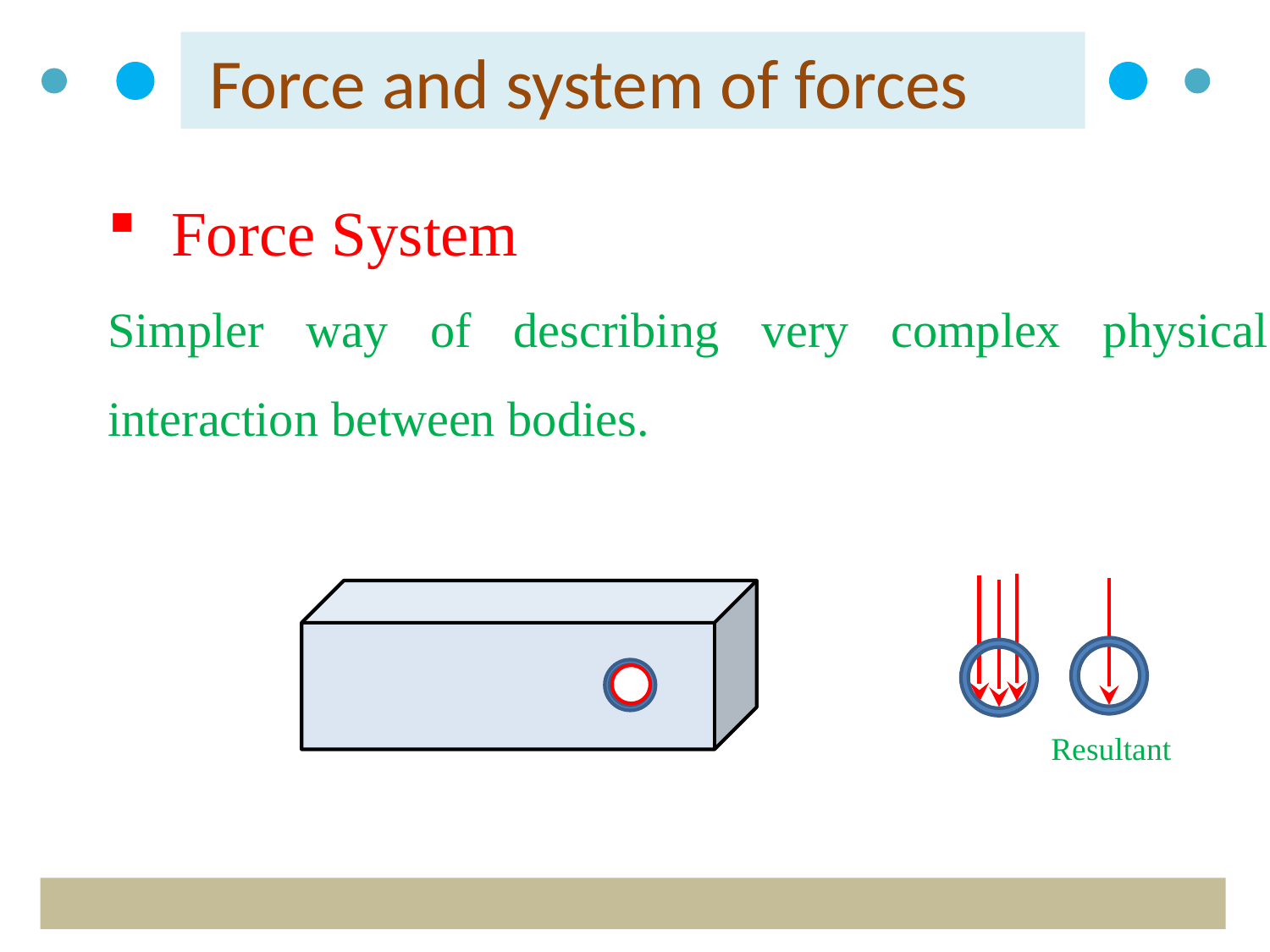

Force and system of forces

Force System
Simpler way of describing very complex physical interaction between bodies.

Resultant